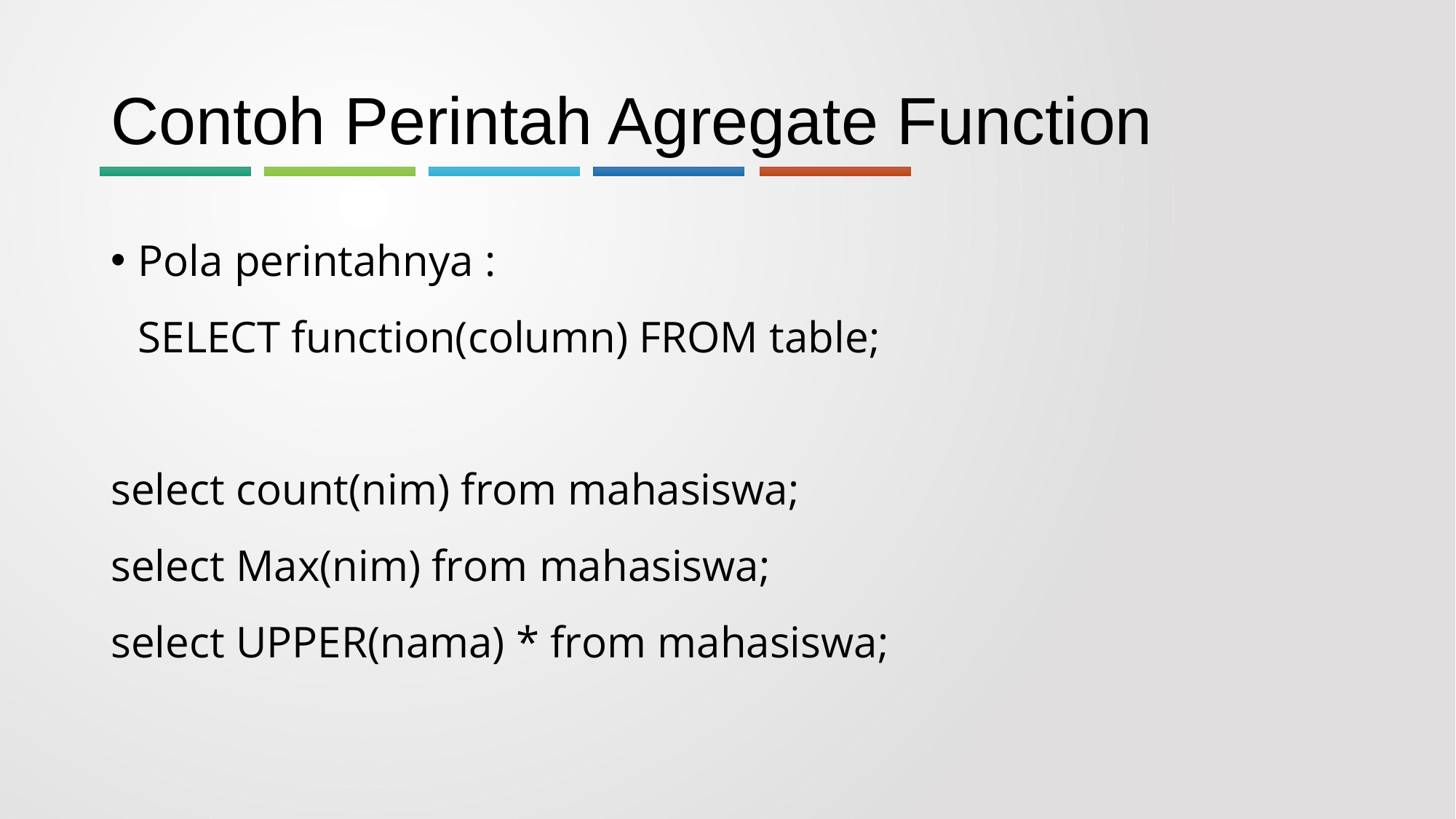

# Contoh Perintah Agregate Function
Pola perintahnya :
	SELECT function(column) FROM table;

select count(nim) from mahasiswa;
select Max(nim) from mahasiswa;
select UPPER(nama) * from mahasiswa;